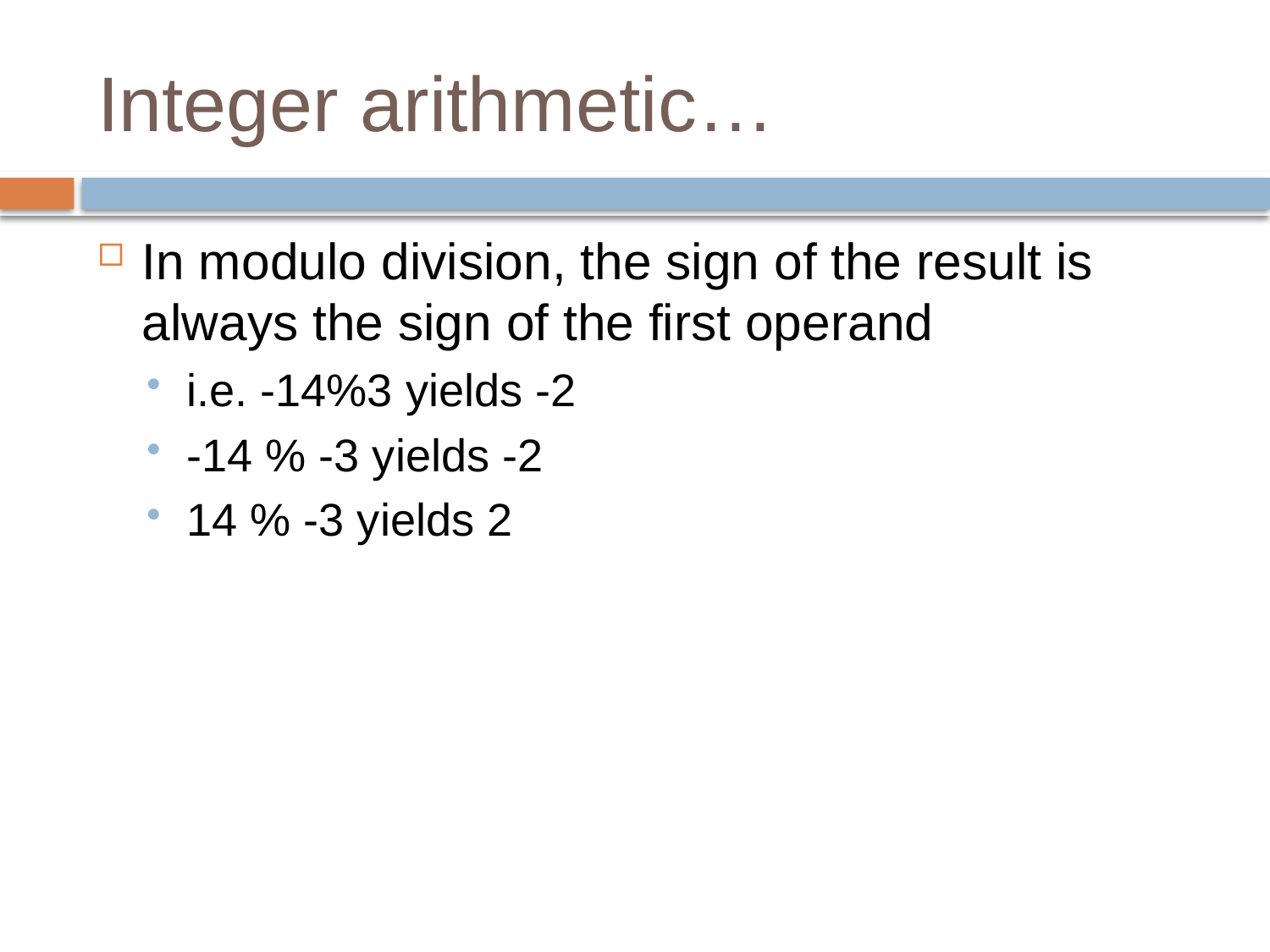

# Integer arithmetic…
In modulo division, the sign of the result is always the sign of the first operand
i.e. -14%3 yields -2
-14 % -3 yields -2
14 % -3 yields 2